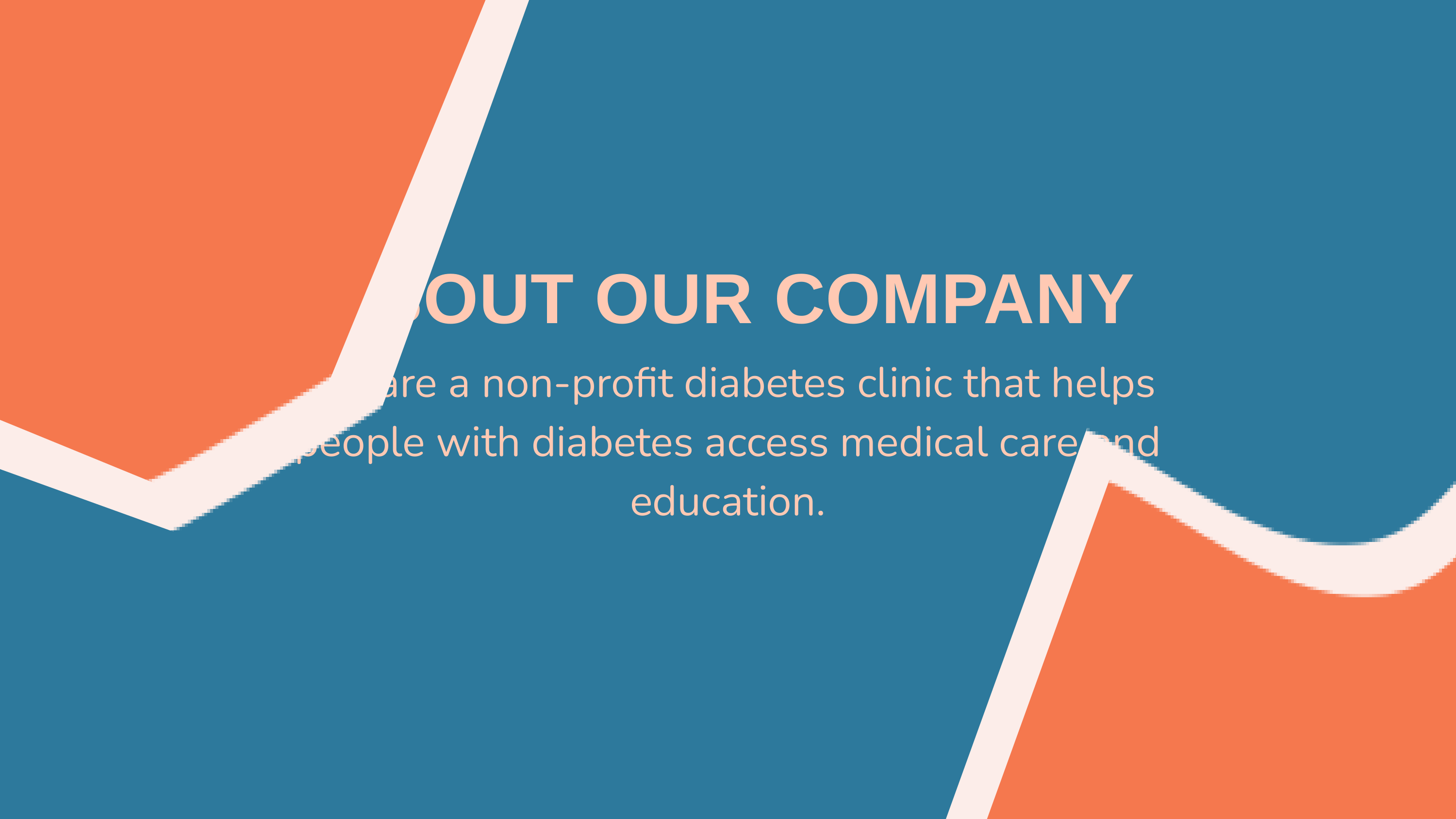

ABOUT OUR COMPANY
We are a non-profit diabetes clinic that helps people with diabetes access medical care and education.